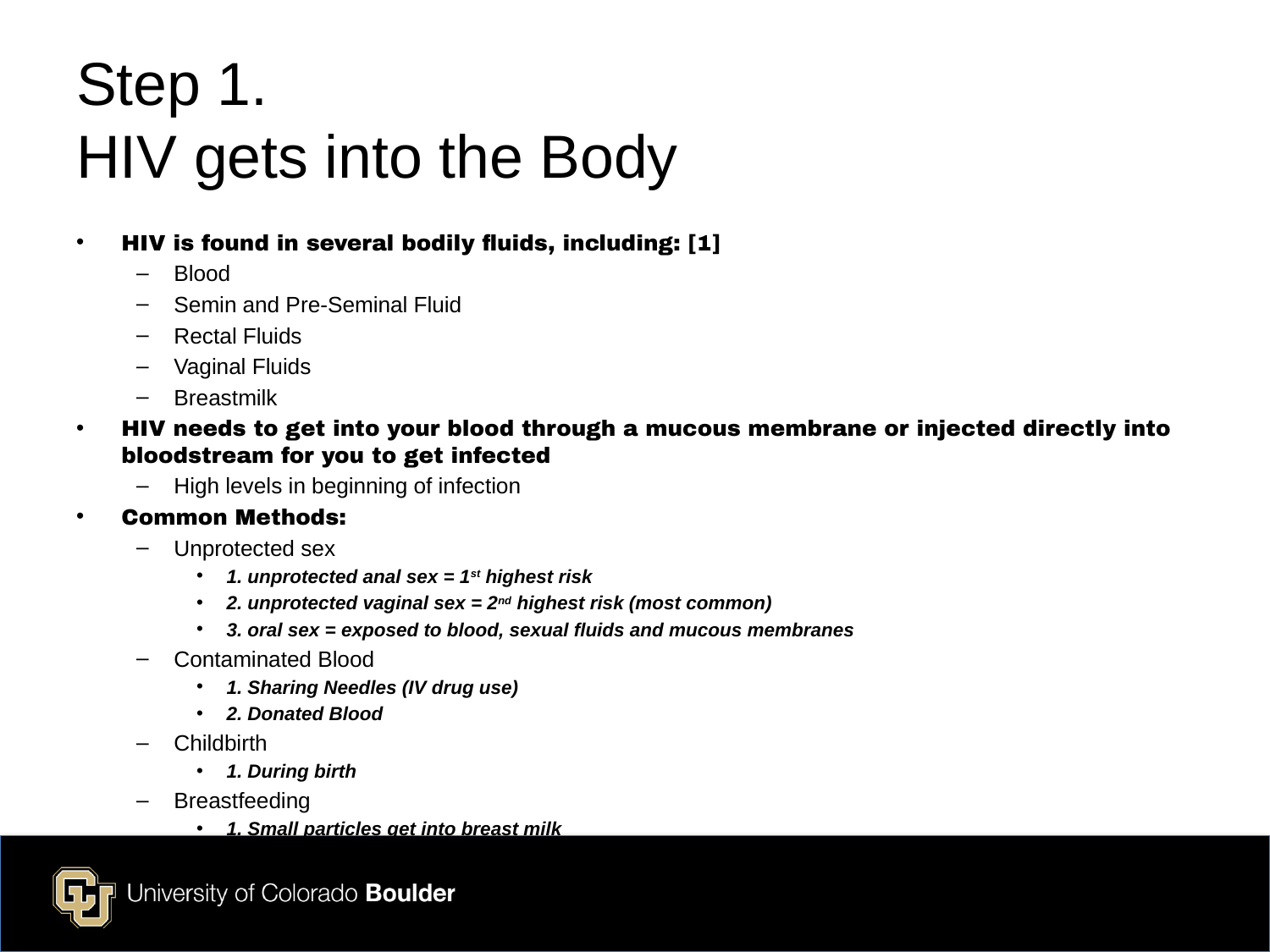

# Step 1. HIV gets into the Body
HIV is found in several bodily fluids, including: [1]
Blood
Semin and Pre-Seminal Fluid
Rectal Fluids
Vaginal Fluids
Breastmilk
HIV needs to get into your blood through a mucous membrane or injected directly into bloodstream for you to get infected
High levels in beginning of infection
Common Methods:
Unprotected sex
1. unprotected anal sex = 1st highest risk
2. unprotected vaginal sex = 2nd highest risk (most common)
3. oral sex = exposed to blood, sexual fluids and mucous membranes
Contaminated Blood
1. Sharing Needles (IV drug use)
2. Donated Blood
Childbirth
1. During birth
Breastfeeding
1. Small particles get into breast milk